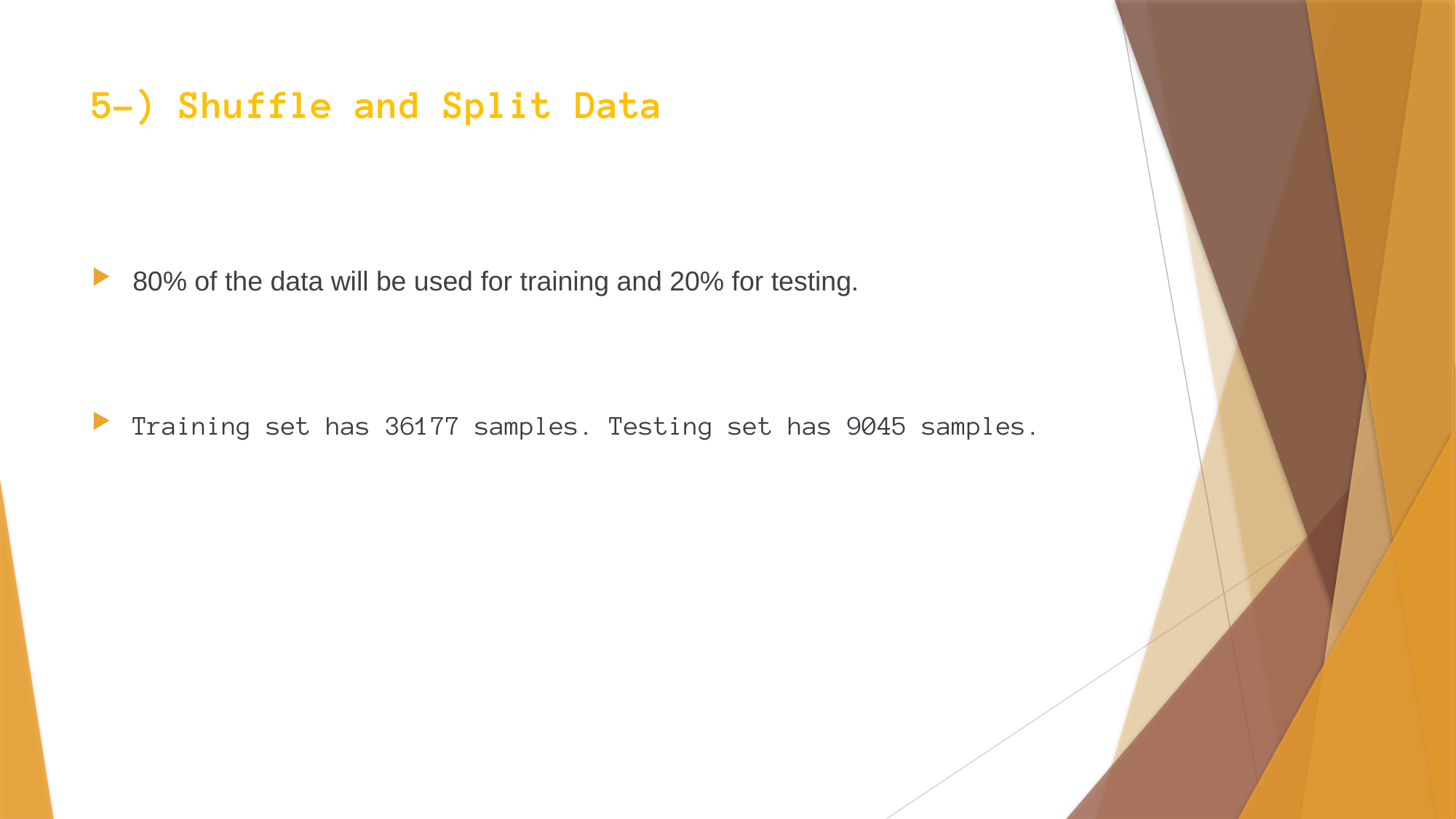

# 5-) Shuffle and Split Data
80% of the data will be used for training and 20% for testing.

Training set has 36177 samples. Testing set has 9045 samples.